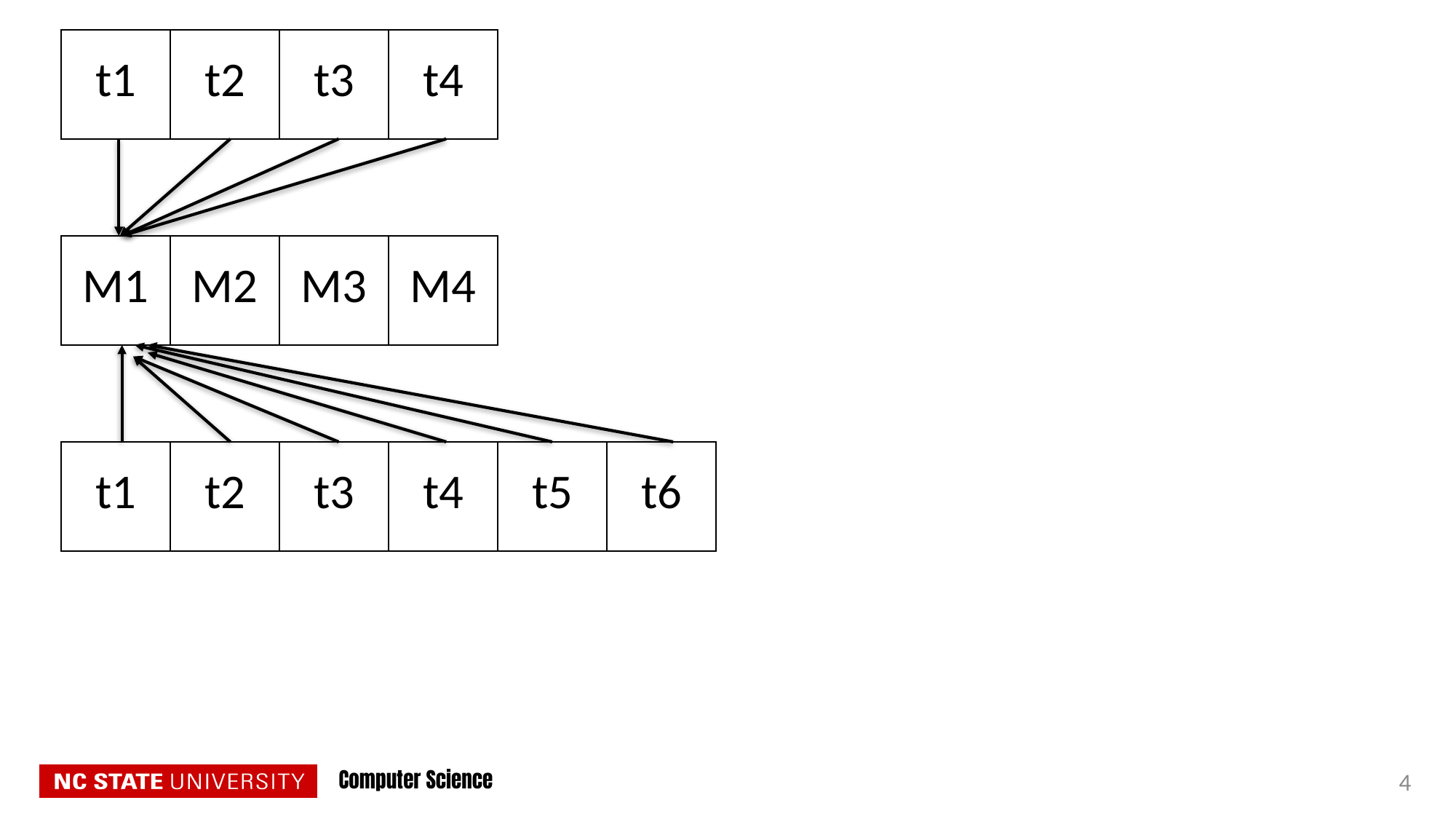

| t1 | t2 | t3 | t4 |
| --- | --- | --- | --- |
| M1 | M2 | M3 | M4 |
| --- | --- | --- | --- |
| t1 | t2 | t3 | t4 | t5 | t6 |
| --- | --- | --- | --- | --- | --- |
4